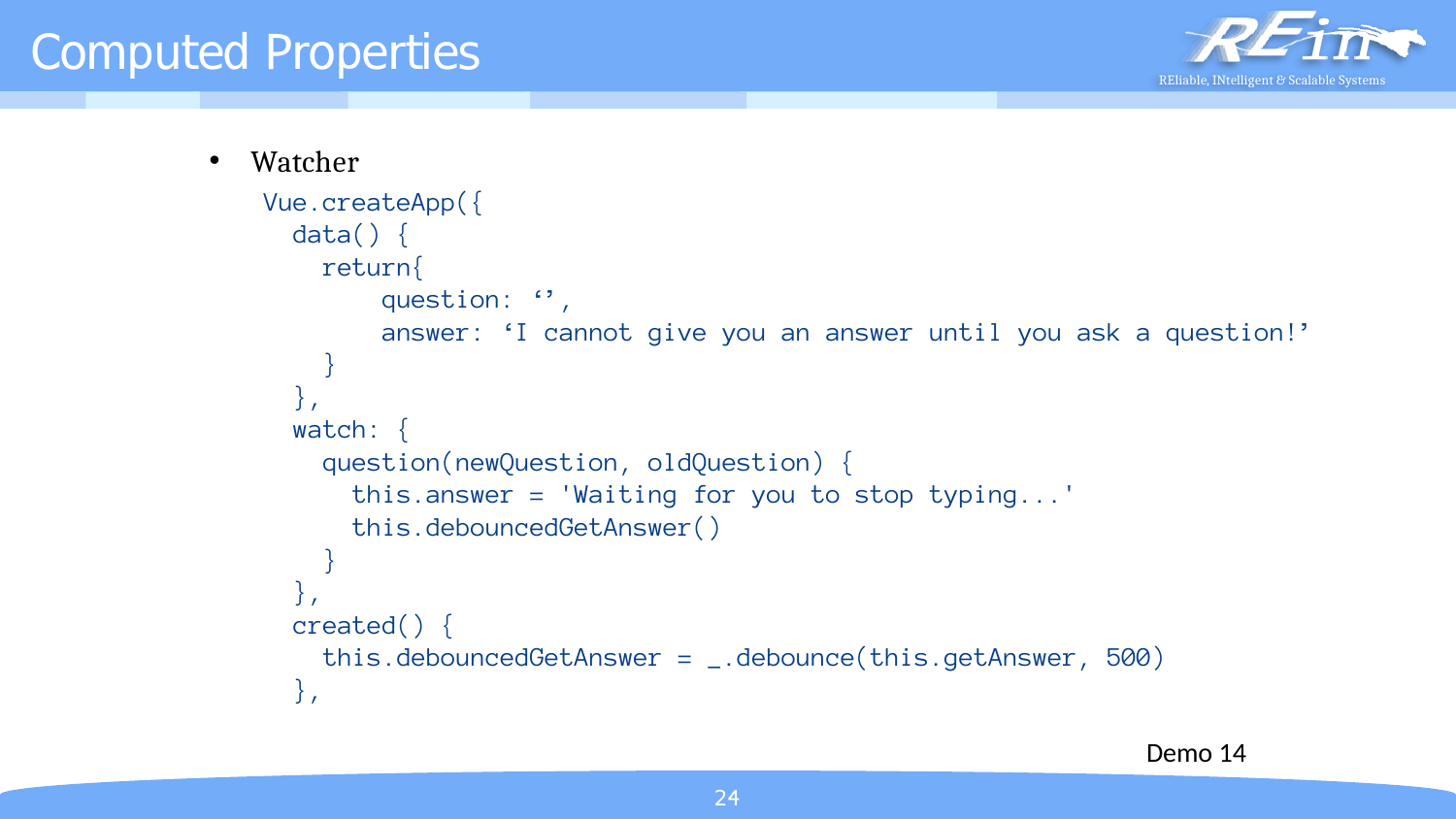

# Computed Properties
Watcher
Vue.createApp({
  data() {
    return{
        question: ‘’,
        answer: ‘I cannot give you an answer until you ask a question!’
    }
  },
  watch: {
    question(newQuestion, oldQuestion) {
      this.answer = 'Waiting for you to stop typing...'
      this.debouncedGetAnswer()
    }
  },
  created() {
    this.debouncedGetAnswer = _.debounce(this.getAnswer, 500)
  },
Demo 14
24